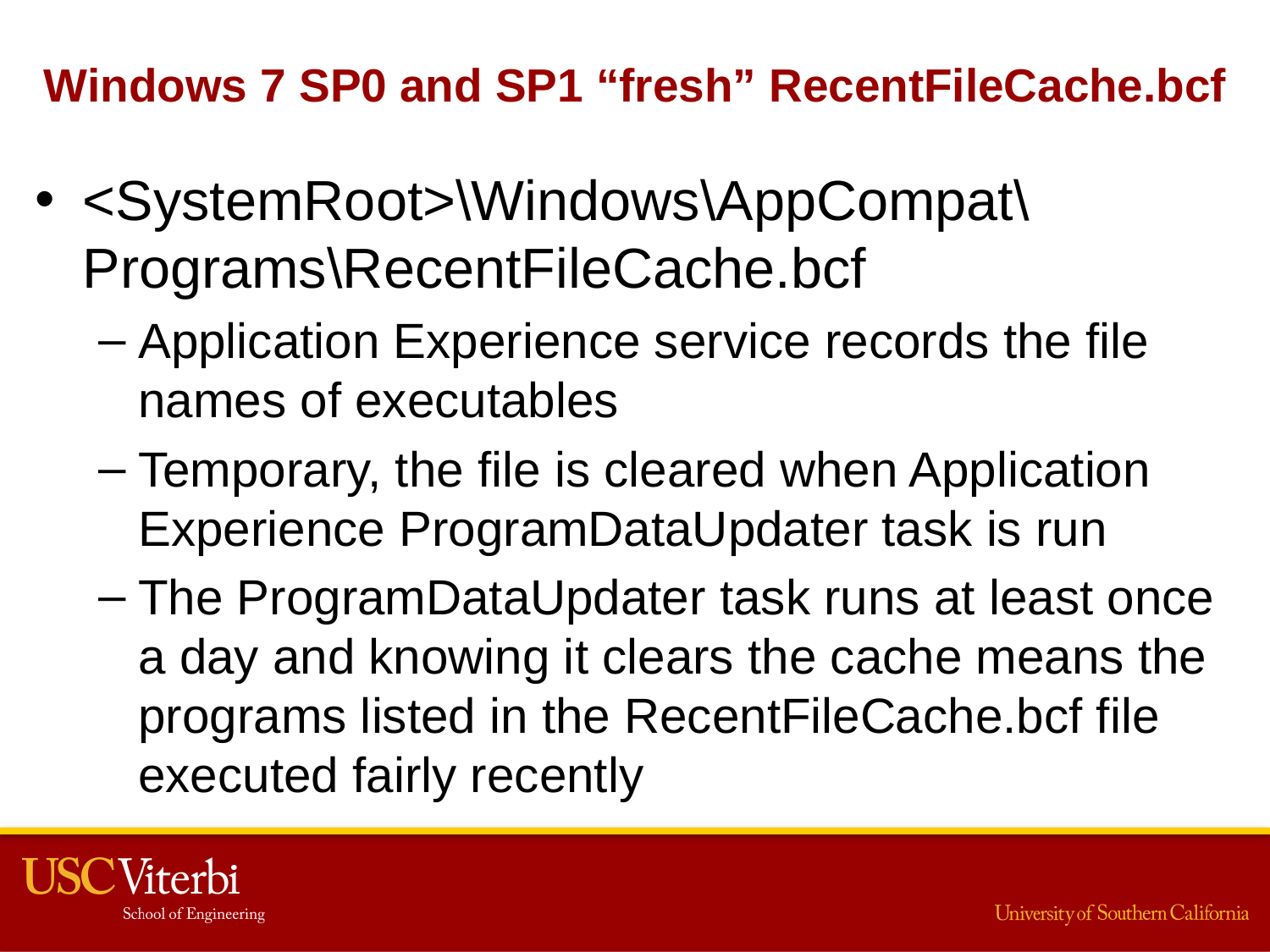

# Windows 7 SP0 and SP1 “fresh” RecentFileCache.bcf
<SystemRoot>\Windows\AppCompat\Programs\RecentFileCache.bcf
Application Experience service records the file names of executables
Temporary, the file is cleared when Application Experience ProgramDataUpdater task is run
The ProgramDataUpdater task runs at least once a day and knowing it clears the cache means the programs listed in the RecentFileCache.bcf file executed fairly recently